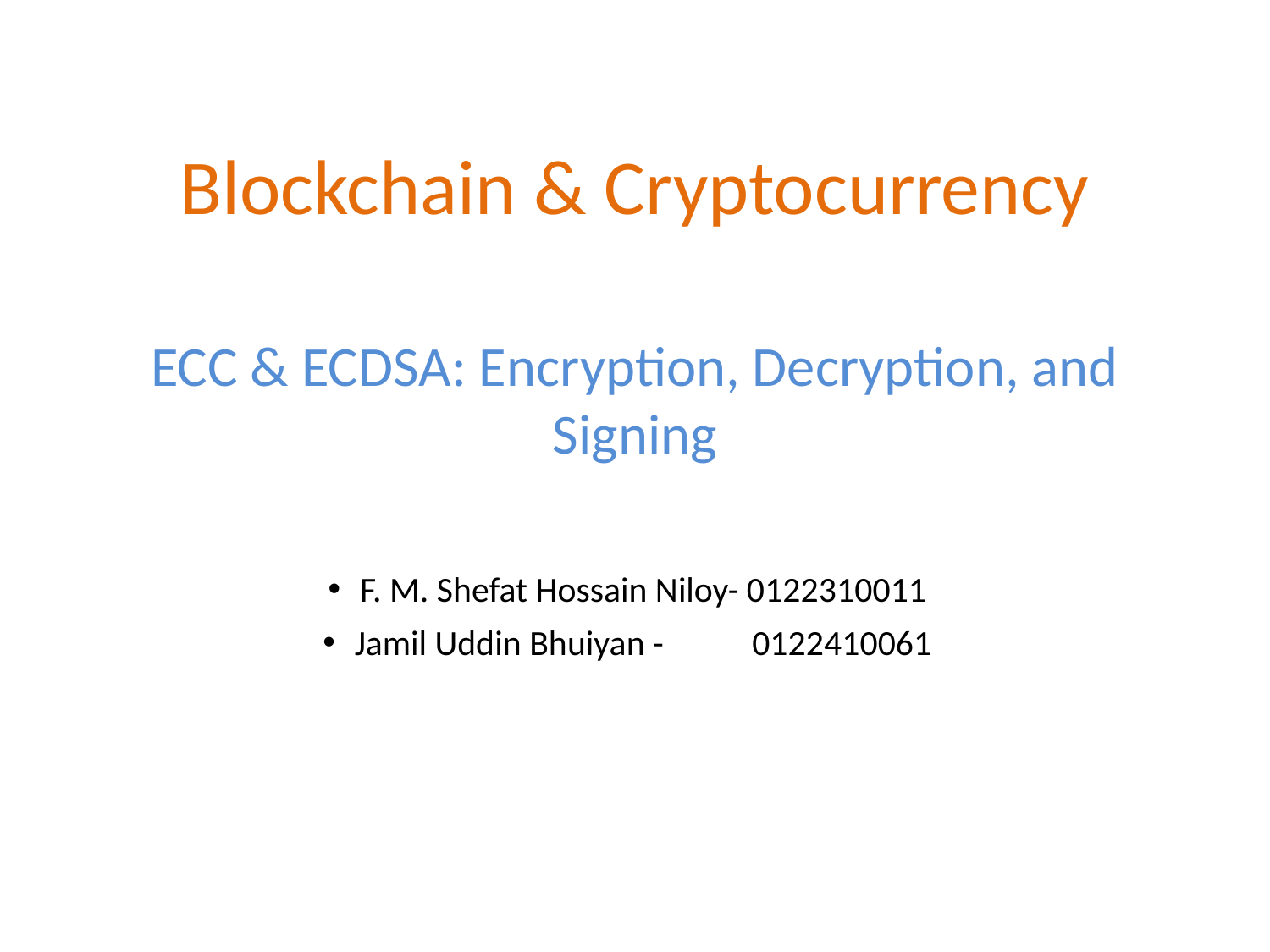

Blockchain & Cryptocurrency
# ECC & ECDSA: Encryption, Decryption, and Signing
F. M. Shefat Hossain Niloy- 0122310011
Jamil Uddin Bhuiyan -           0122410061